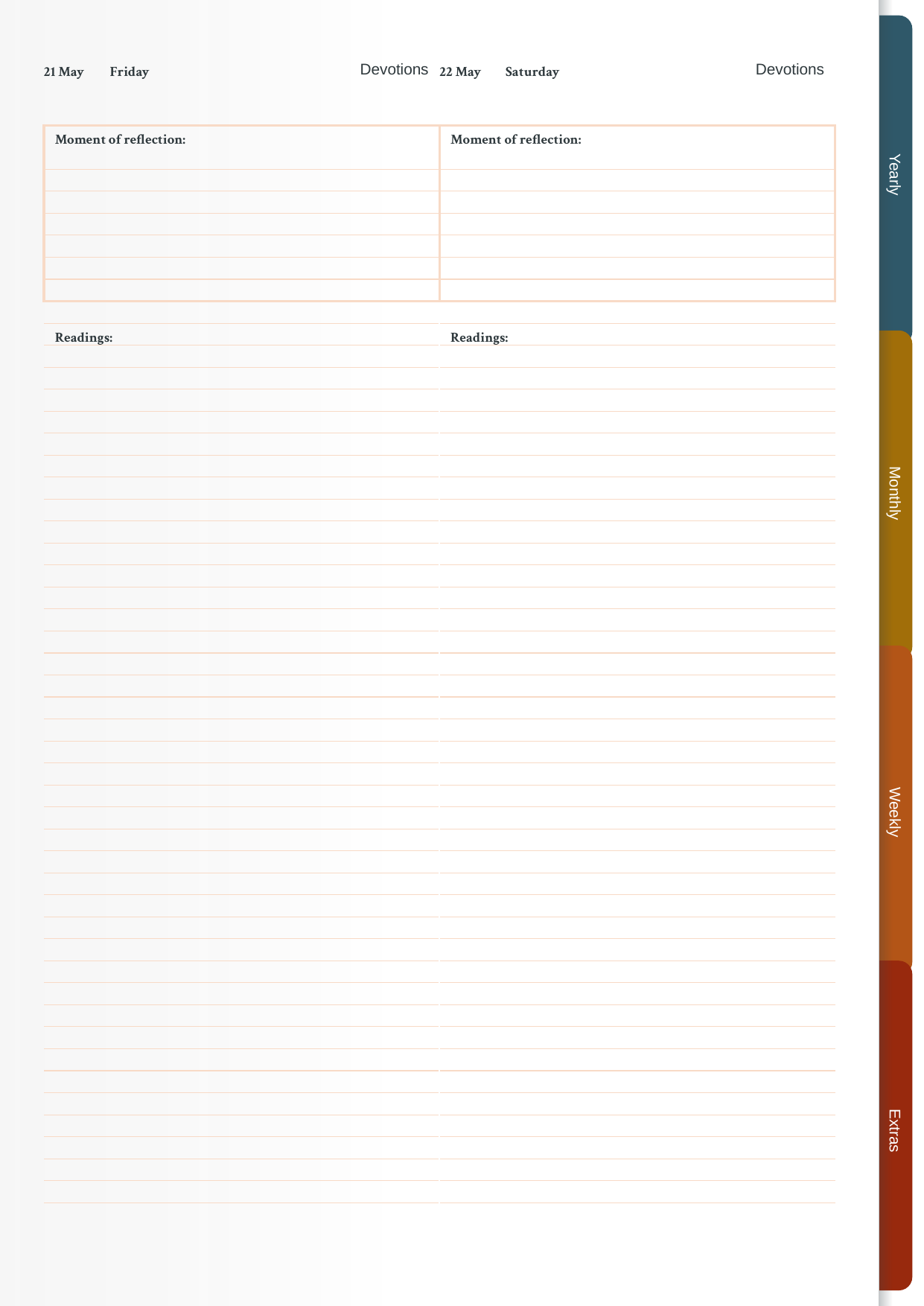

# 21May - 22May
Yearly
21 May
Friday
Devotions
22 May
Saturday
Devotions
Monthly
Weekly
Extras